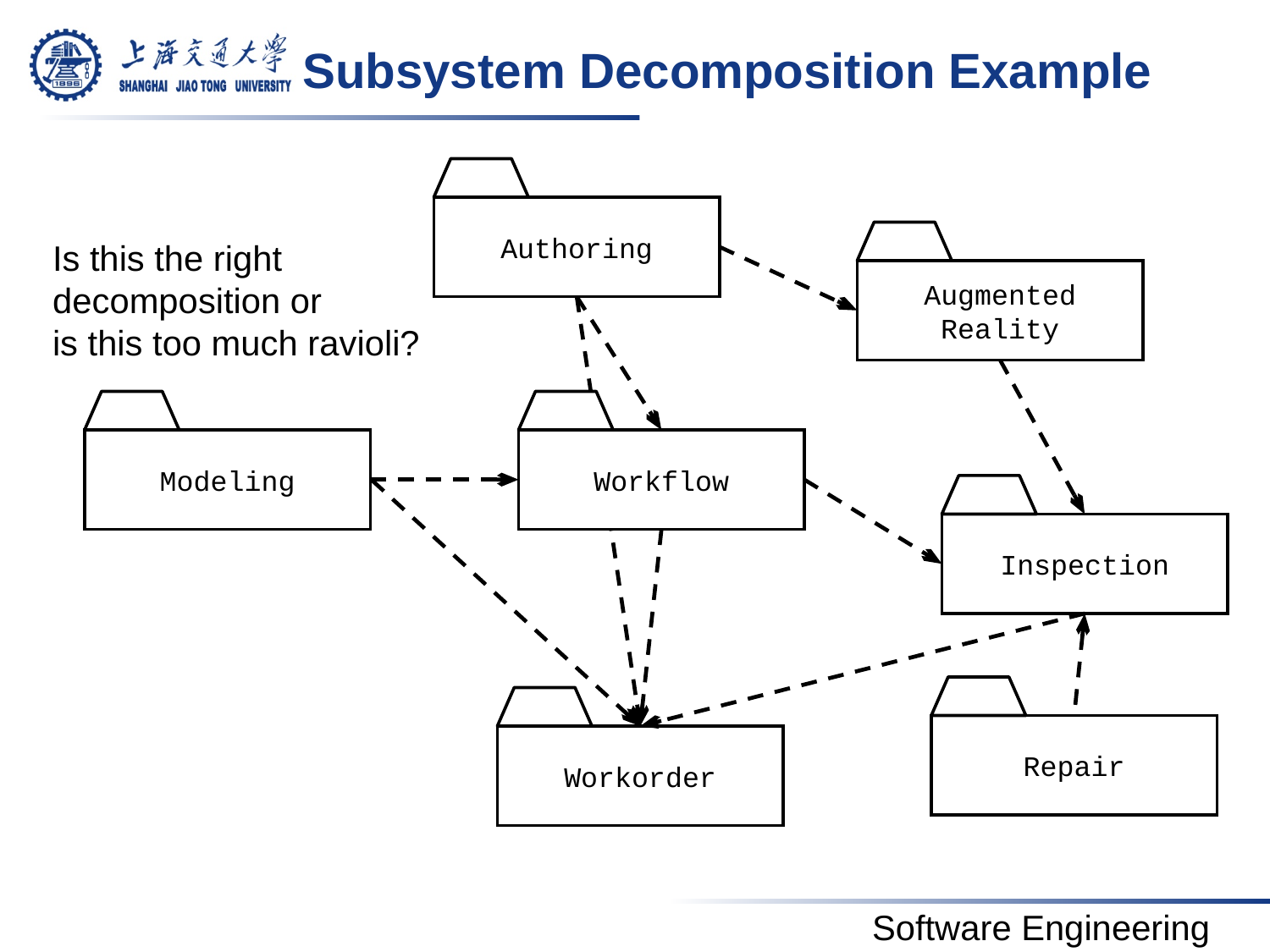

# Subsystem Decomposition Example

Authoring

Augmented
Reality
Is this the right
decomposition or
is this too much ravioli?

Modeling

Workflow

Inspection

Repair

Workorder